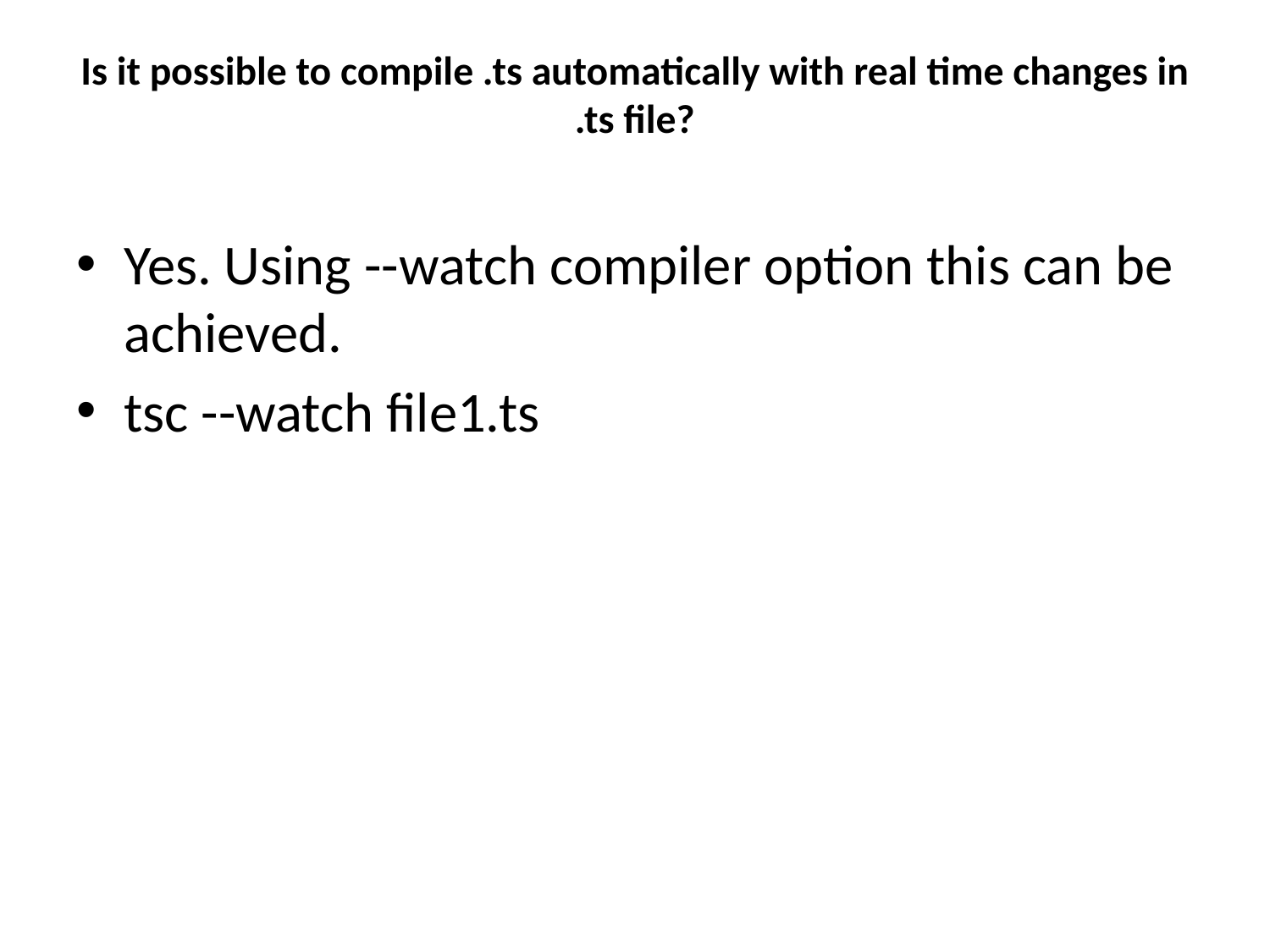

# Is it possible to compile .ts automatically with real time changes in .ts file?
Yes. Using --watch compiler option this can be achieved.
tsc --watch file1.ts